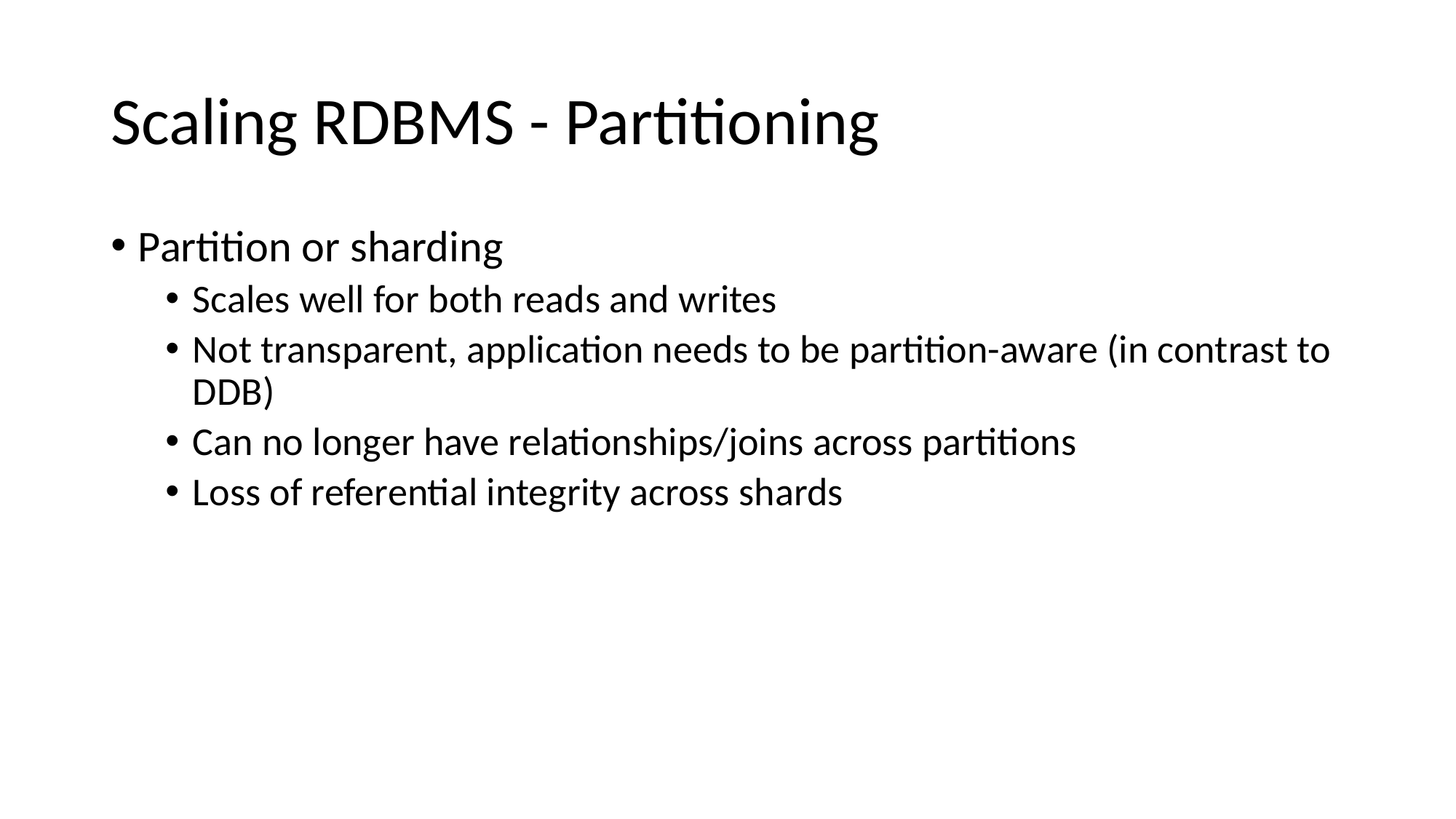

# Scaling RDBMS - Partitioning
Partition or sharding
Scales well for both reads and writes
Not transparent, application needs to be partition-aware (in contrast to DDB)
Can no longer have relationships/joins across partitions
Loss of referential integrity across shards